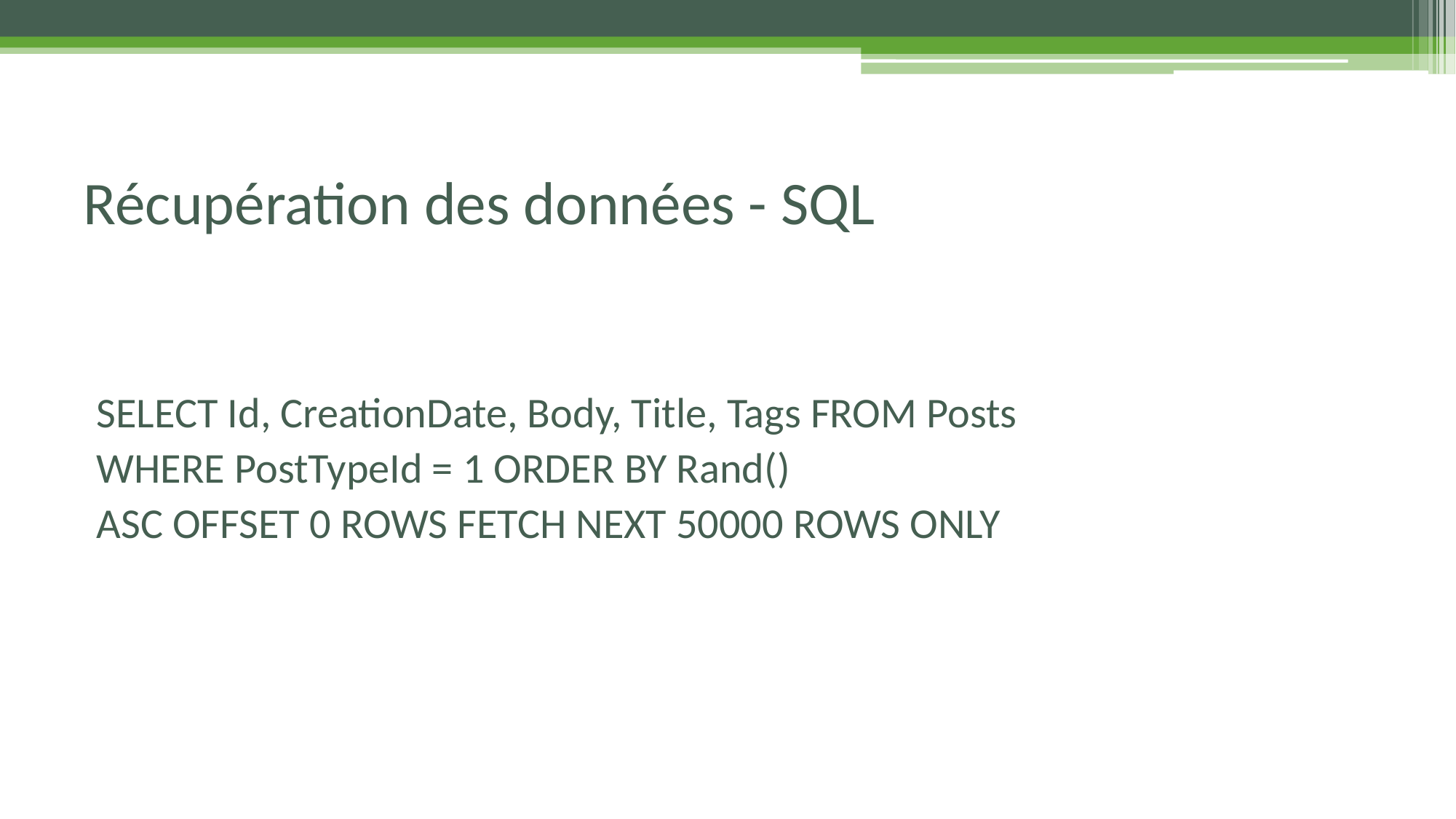

# Récupération des données - SQL

SELECT Id, CreationDate, Body, Title, Tags FROM Posts
WHERE PostTypeId = 1 ORDER BY Rand()
ASC OFFSET 0 ROWS FETCH NEXT 50000 ROWS ONLY